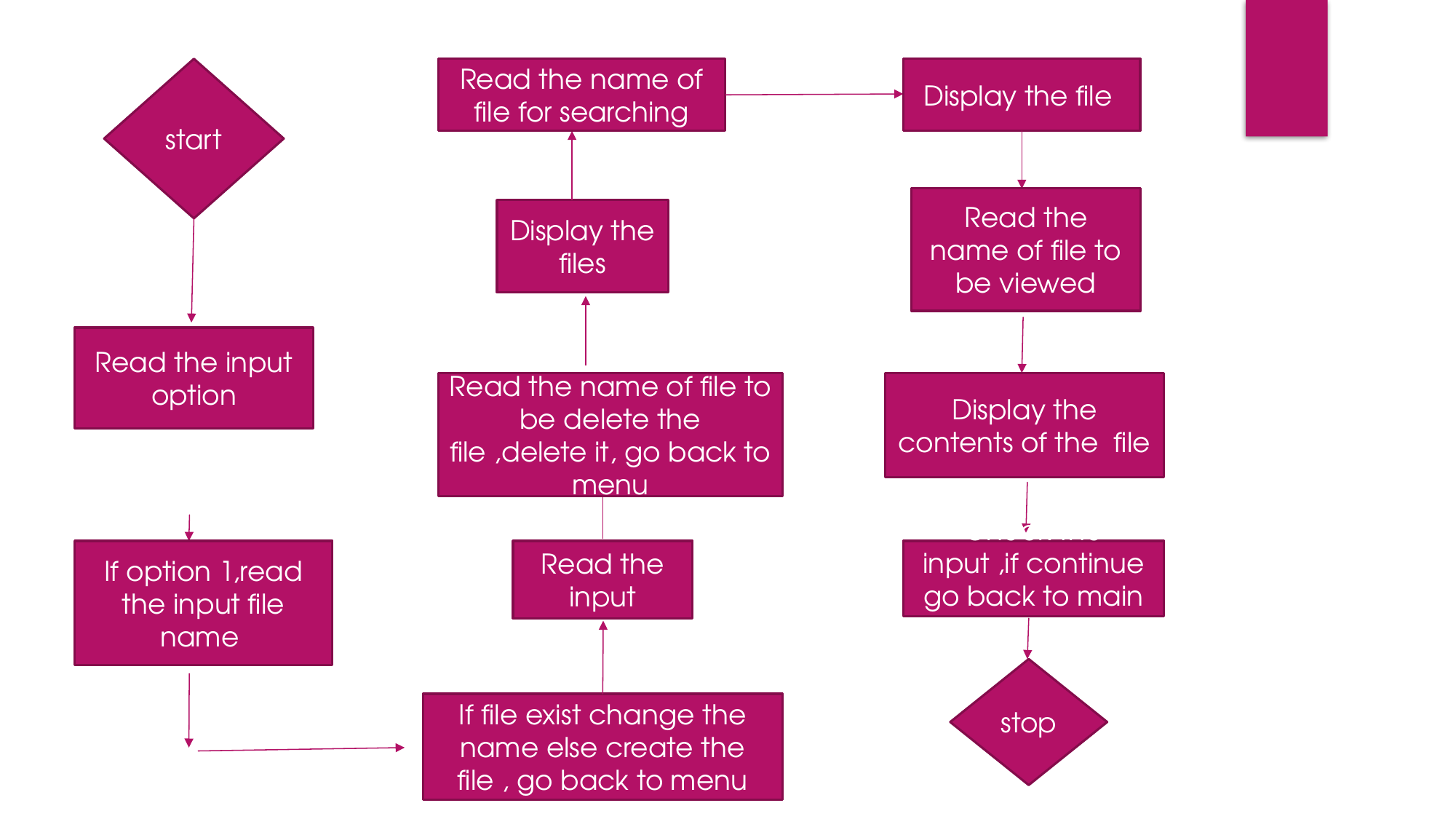

start
Read the name of file for searching
Display the file
Read the name of file to be viewed
Display the files
Read the input option
Display the contents of the  file
Read the name of file to be delete the file ,delete it, go back to menu
If option 1,read the input file name
Read the input
Check the input ,if continue go back to main menu
stop
If file exist change the name else create the file , go back to menu